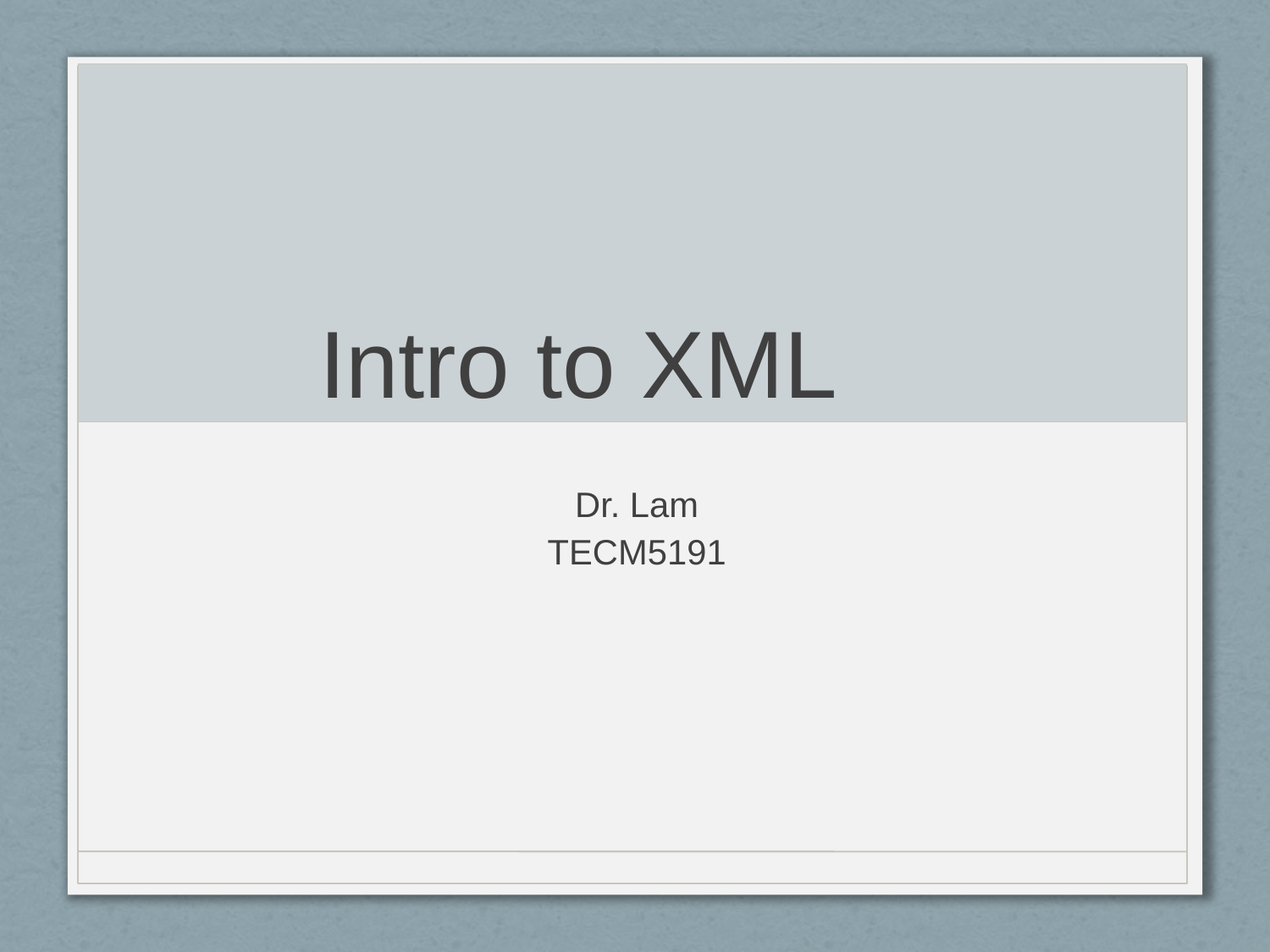

# Intro to XML
Dr. Lam
TECM5191